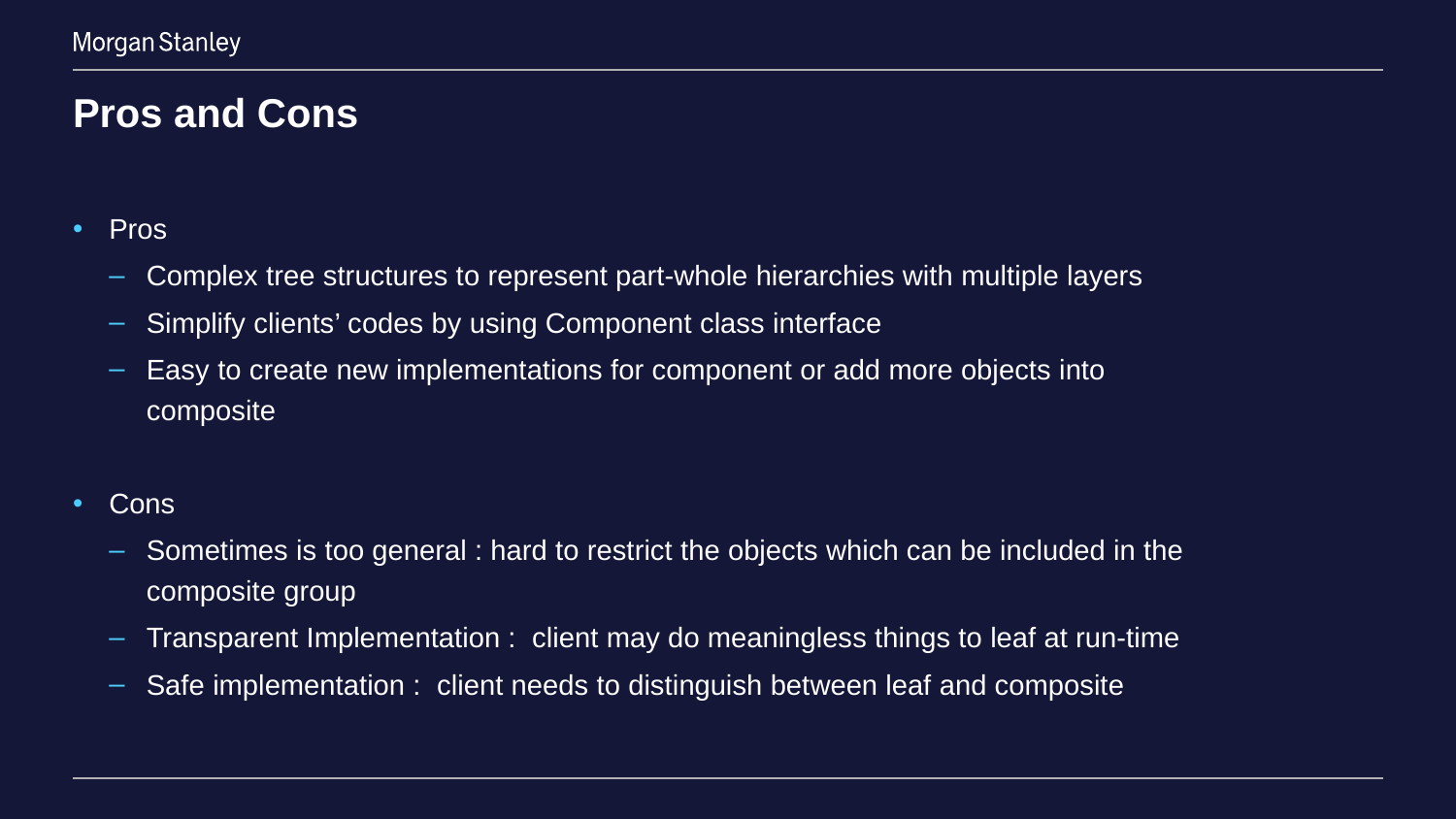

# Pros and Cons
Pros
Complex tree structures to represent part-whole hierarchies with multiple layers
Simplify clients’ codes by using Component class interface
Easy to create new implementations for component or add more objects into composite

Cons
Sometimes is too general : hard to restrict the objects which can be included in the composite group
Transparent Implementation :  client may do meaningless things to leaf at run-time
Safe implementation :  client needs to distinguish between leaf and composite